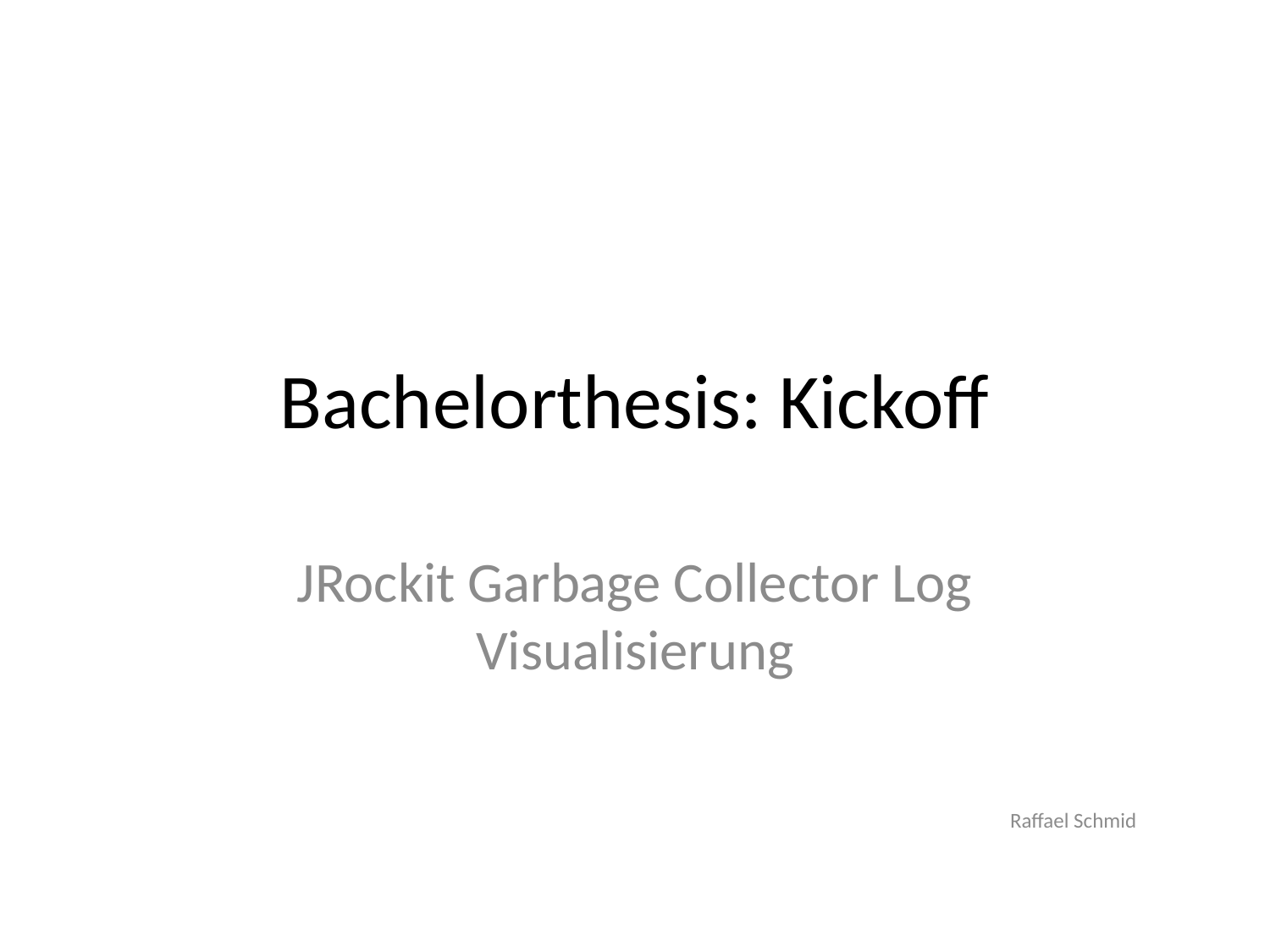

# Bachelorthesis: Kickoff
JRockit Garbage Collector Log Visualisierung
Raffael Schmid